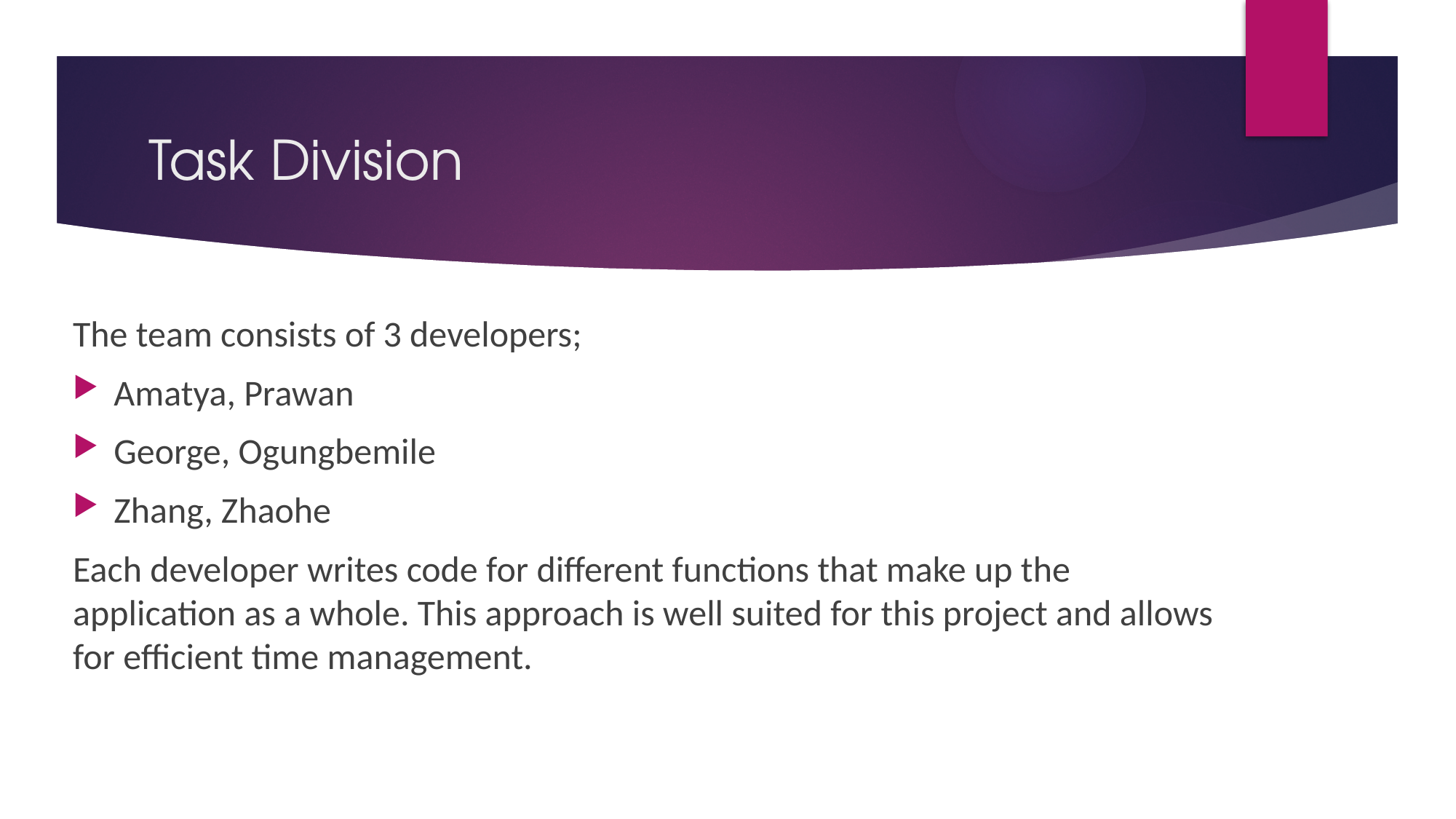

# Task Division
The team consists of 3 developers;
Amatya, Prawan
George, Ogungbemile
Zhang, Zhaohe
Each developer writes code for different functions that make up the application as a whole. This approach is well suited for this project and allows for efficient time management.